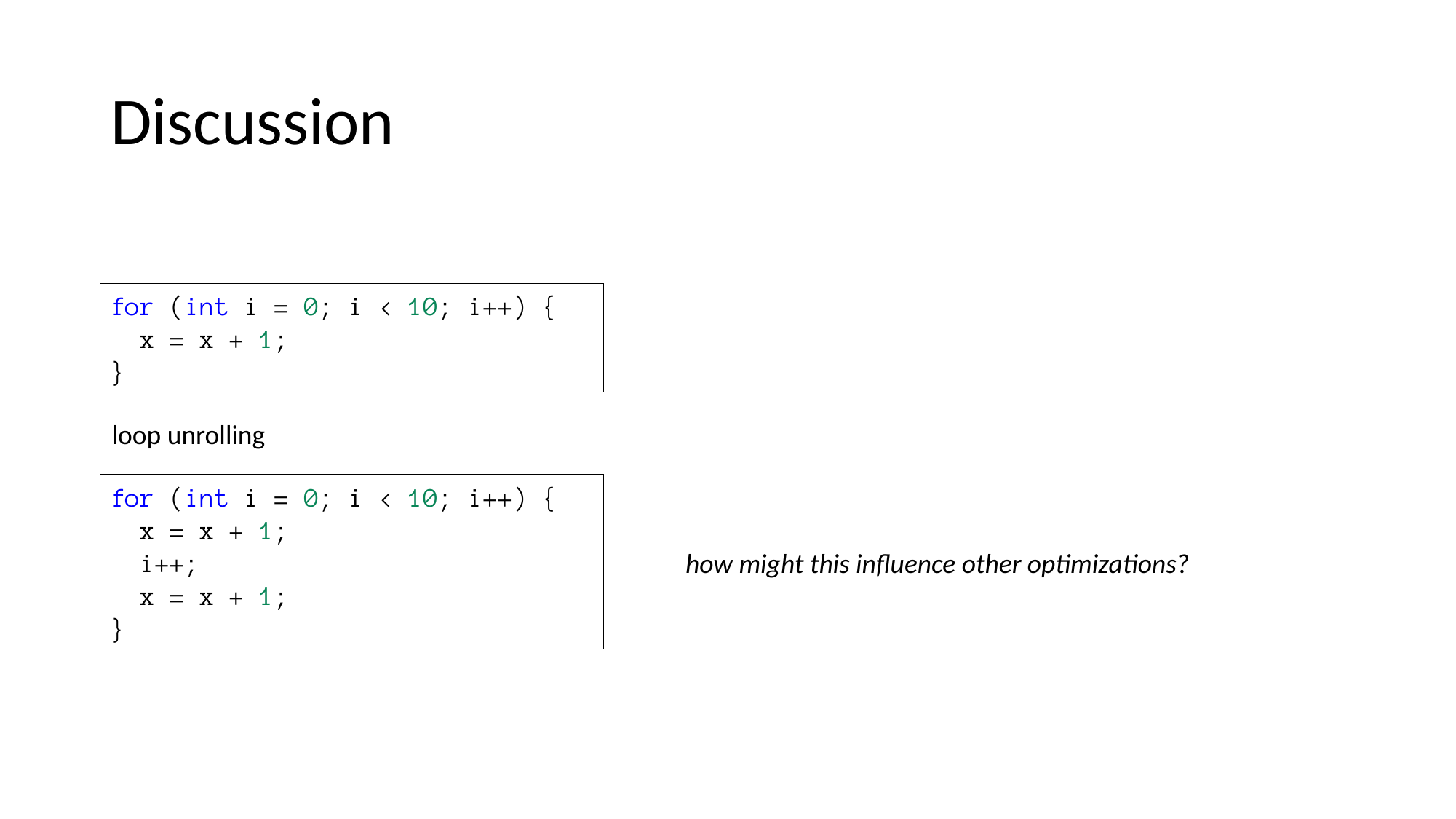

# Discussion
for (int i = 0; i < 10; i++) {
  x = x + 1;
}
loop unrolling
for (int i = 0; i < 10; i++) {
  x = x + 1;
  i++;
  x = x + 1;
}
how might this influence other optimizations?